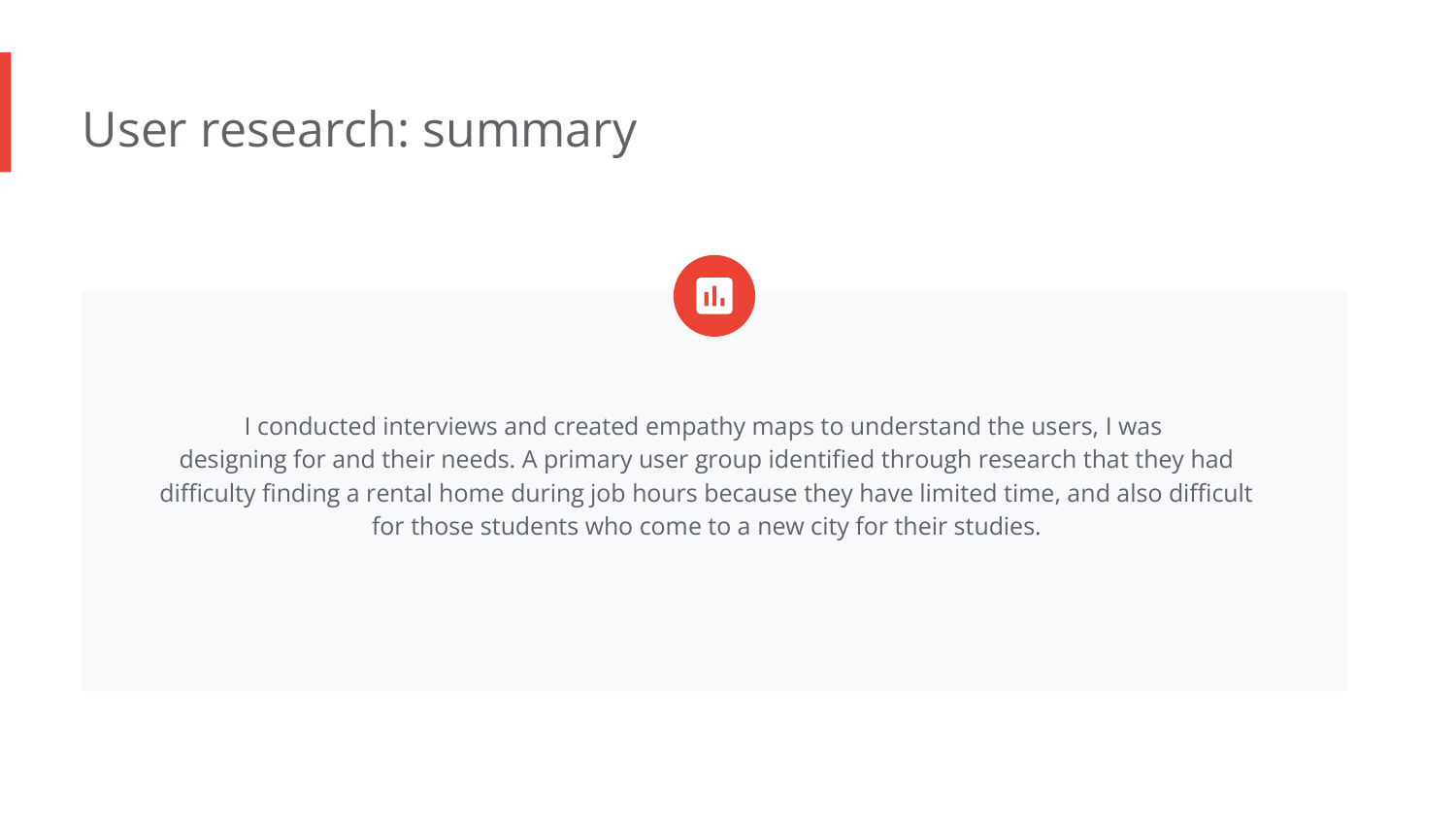

User research: summary

I conducted interviews and created empathy maps to understand the users, I was
designing for and their needs. A primary user group identified through research that they had difficulty finding a rental home during job hours because they have limited time, and also difficult for those students who come to a new city for their studies.